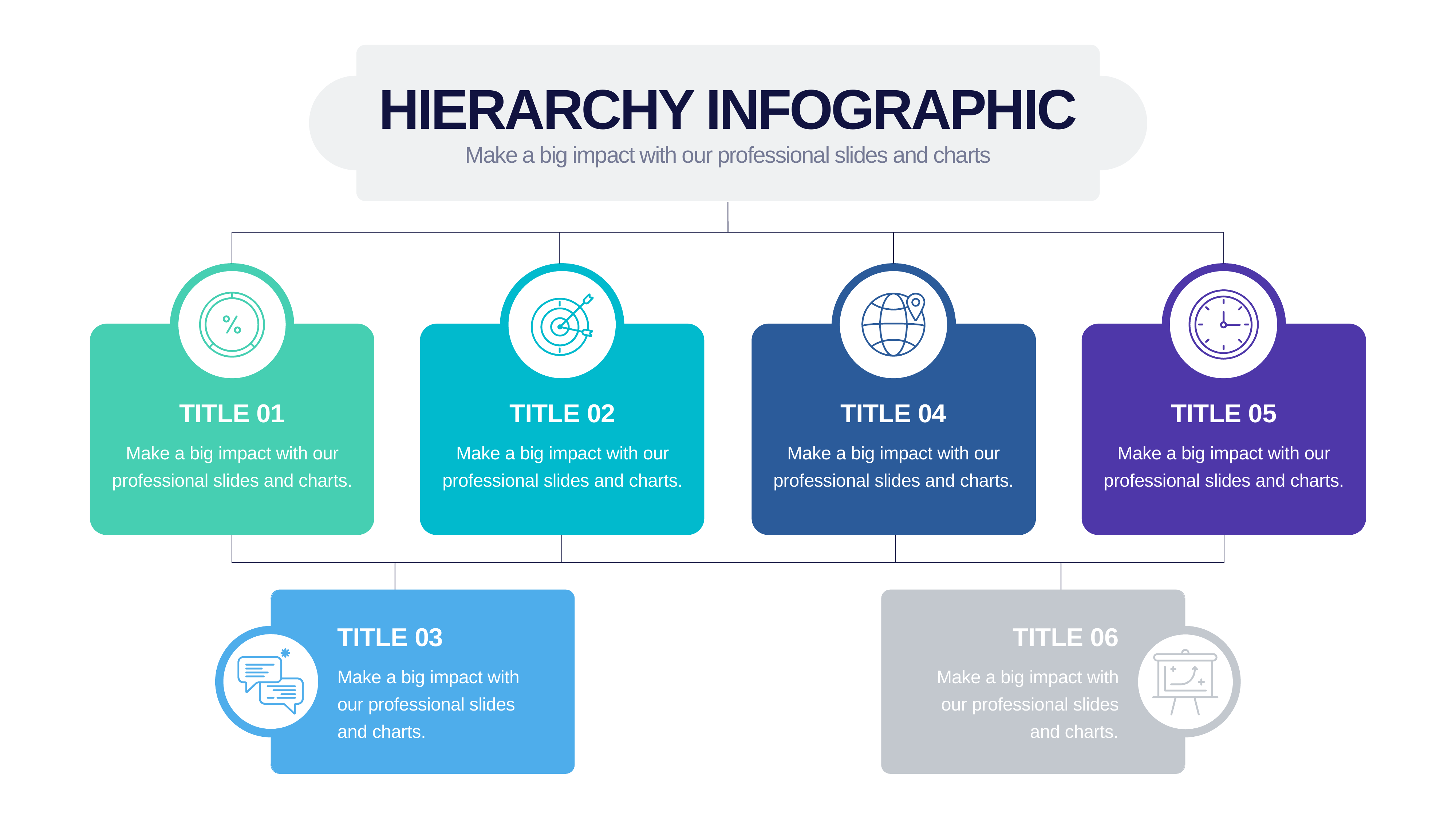

HIERARCHY INFOGRAPHIC
Make a big impact with our professional slides and charts

TITLE 01
TITLE 02
TITLE 04
TITLE 05
Make a big impact with our professional slides and charts.
Make a big impact with our professional slides and charts.
Make a big impact with our professional slides and charts.
Make a big impact with our professional slides and charts.

TITLE 03
TITLE 06

Make a big impact with our professional slides and charts.
Make a big impact with our professional slides and charts.